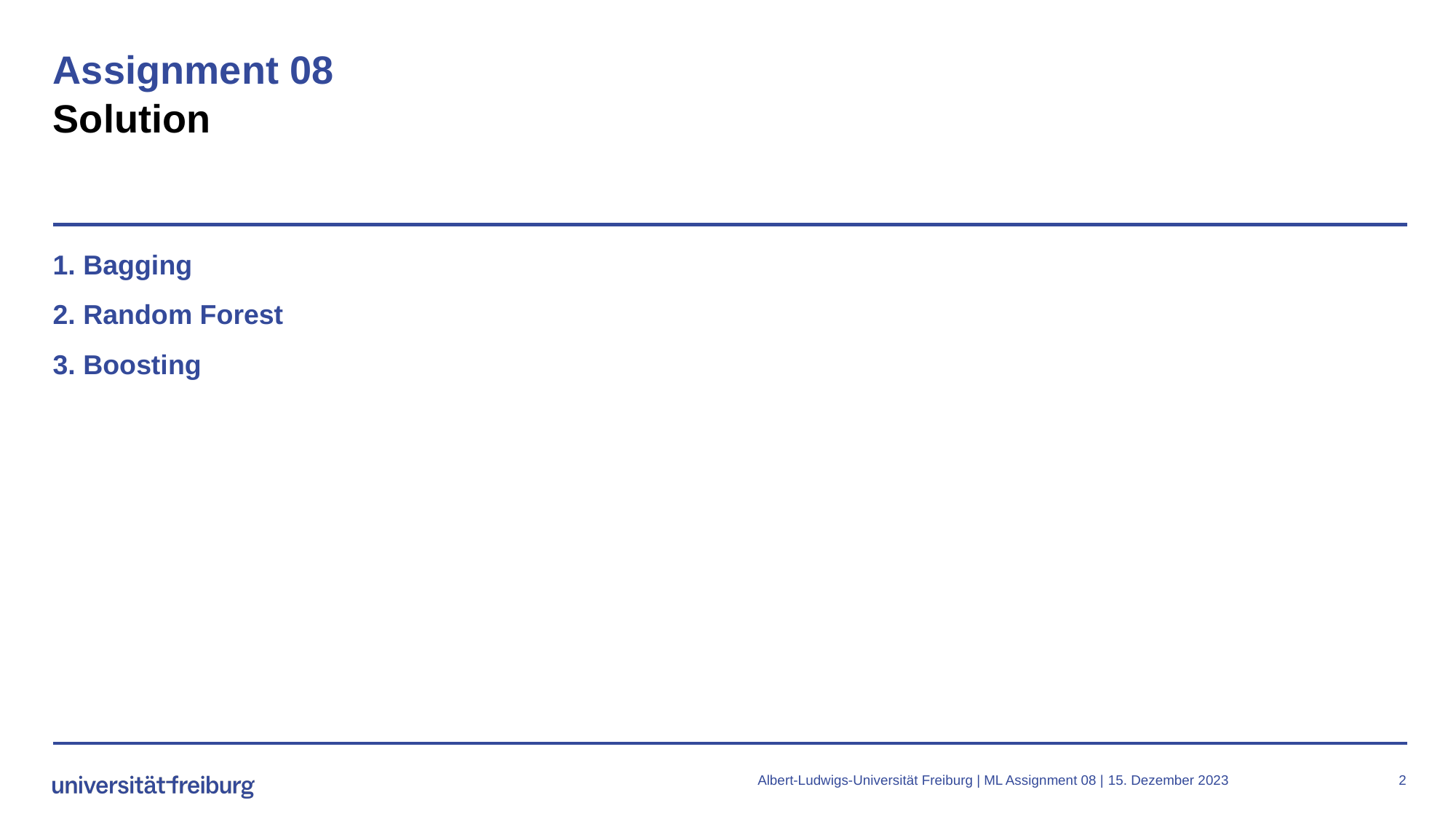

# Assignment 08 Solution
1. Bagging
2. Random Forest
3. Boosting
Albert-Ludwigs-Universität Freiburg | ML Assignment 08 |
15. Dezember 2023
2